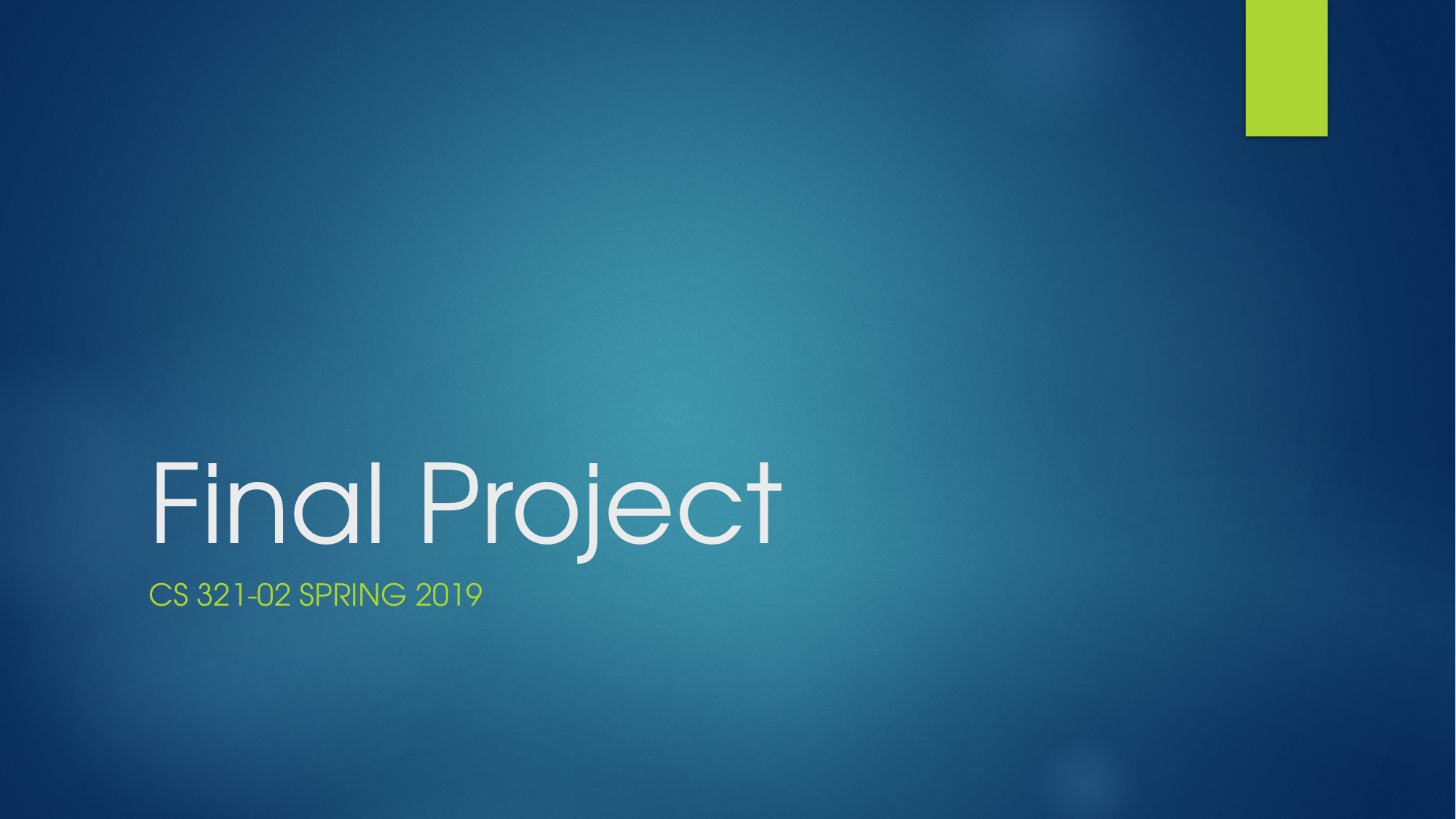

# Final Project
CS 321-02 Spring 2019